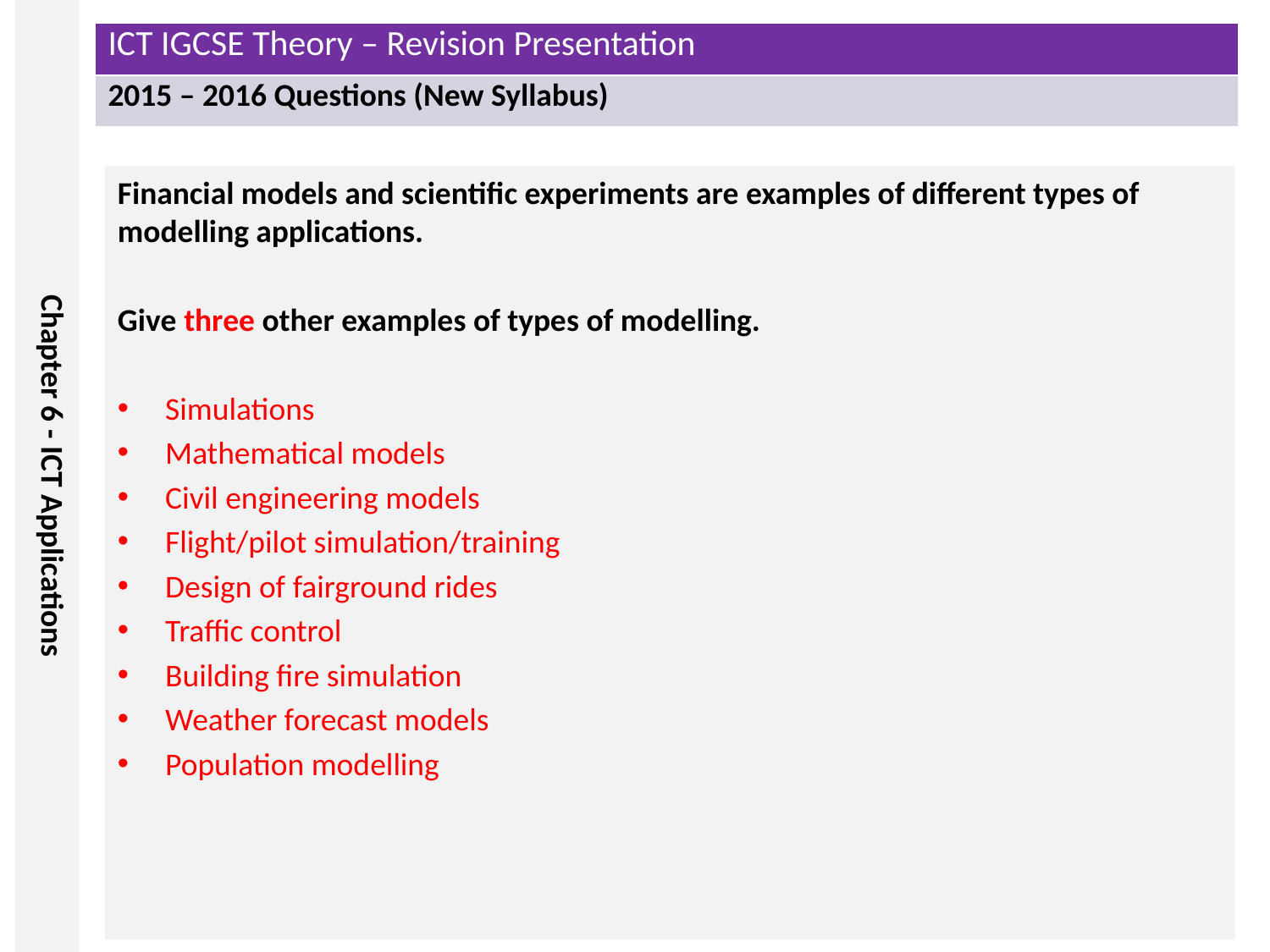

Financial models and scientific experiments are examples of different types of modelling applications.

Give three other examples of types of modelling.

Simulations
Mathematical models
Civil engineering models
Flight/pilot simulation/training
Design of fairground rides
Traffic control
Building fire simulation
Weather forecast models
Population modelling